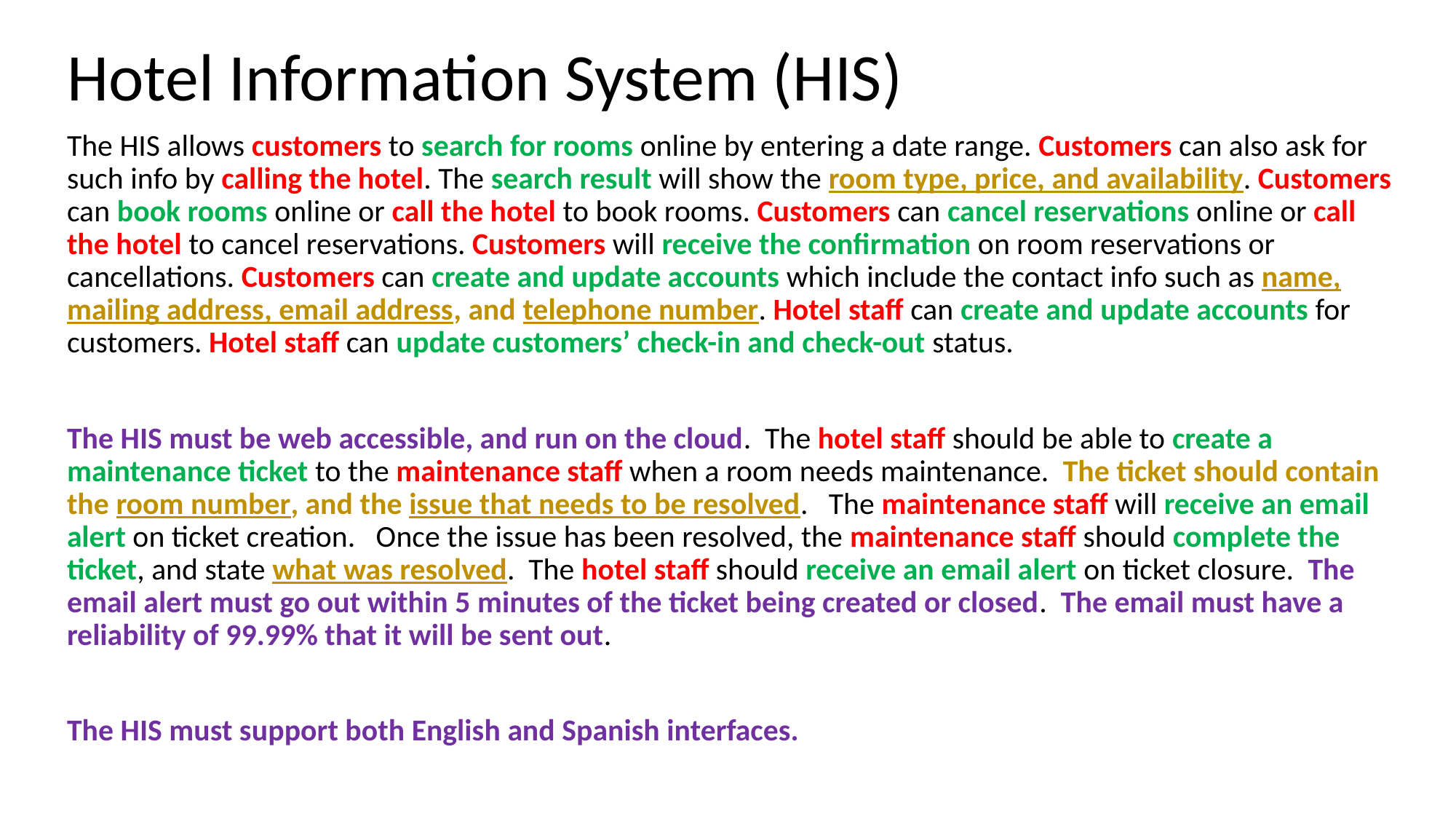

# Hotel Information System (HIS)
The HIS allows customers to search for rooms online by entering a date range. Customers can also ask for such info by calling the hotel. The search result will show the room type, price, and availability. Customers can book rooms online or call the hotel to book rooms. Customers can cancel reservations online or call the hotel to cancel reservations. Customers will receive the confirmation on room reservations or cancellations. Customers can create and update accounts which include the contact info such as name, mailing address, email address, and telephone number. Hotel staff can create and update accounts for customers. Hotel staff can update customers’ check-in and check-out status.

The HIS must be web accessible, and run on the cloud.  The hotel staff should be able to create a maintenance ticket to the maintenance staff when a room needs maintenance.  The ticket should contain the room number, and the issue that needs to be resolved.   The maintenance staff will receive an email alert on ticket creation.   Once the issue has been resolved, the maintenance staff should complete the ticket, and state what was resolved.  The hotel staff should receive an email alert on ticket closure.  The email alert must go out within 5 minutes of the ticket being created or closed.  The email must have a reliability of 99.99% that it will be sent out.

The HIS must support both English and Spanish interfaces.